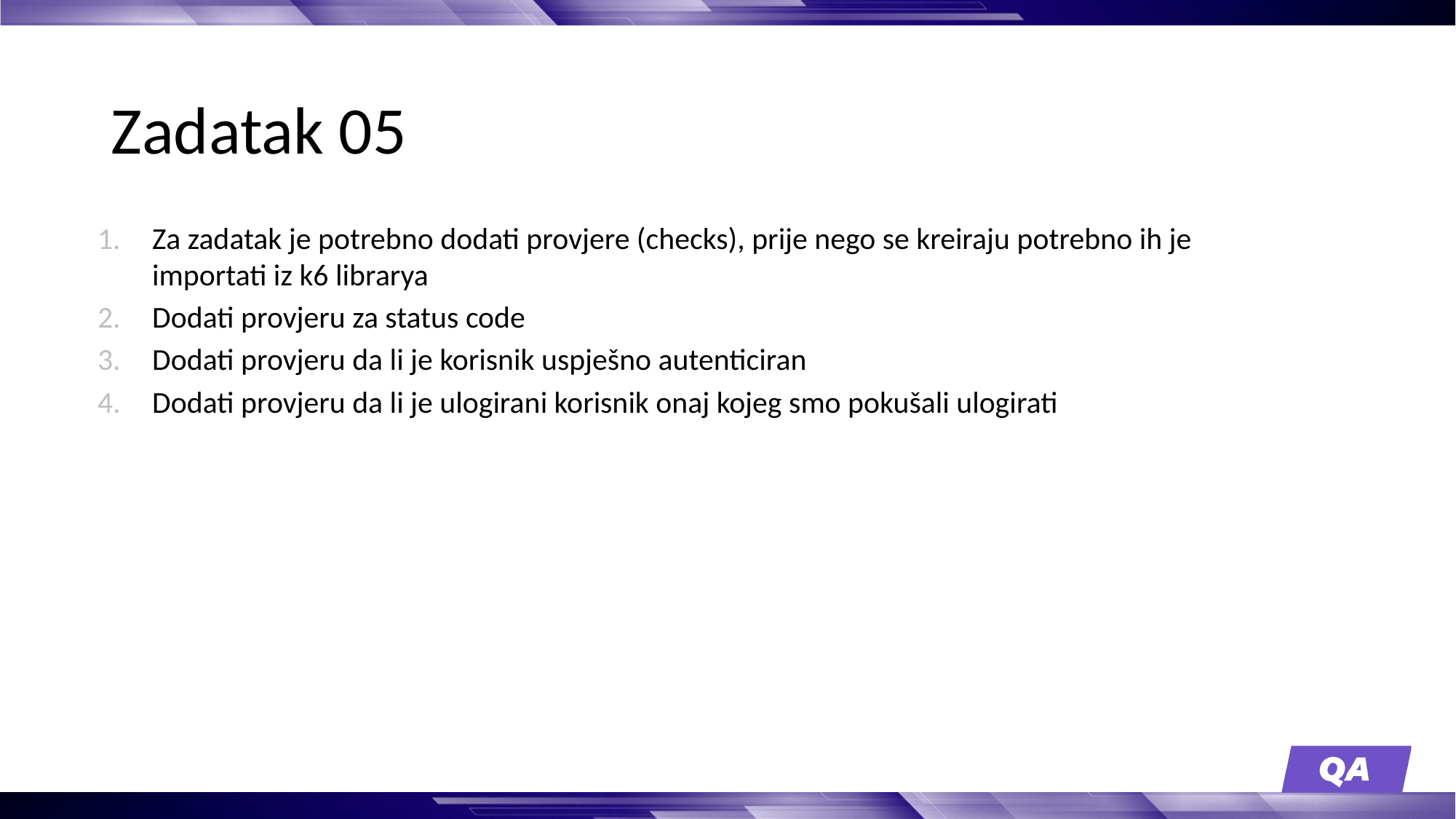

# Zadatak 05
Za zadatak je potrebno dodati provjere (checks), prije nego se kreiraju potrebno ih je importati iz k6 librarya
Dodati provjeru za status code
Dodati provjeru da li je korisnik uspješno autenticiran
Dodati provjeru da li je ulogirani korisnik onaj kojeg smo pokušali ulogirati